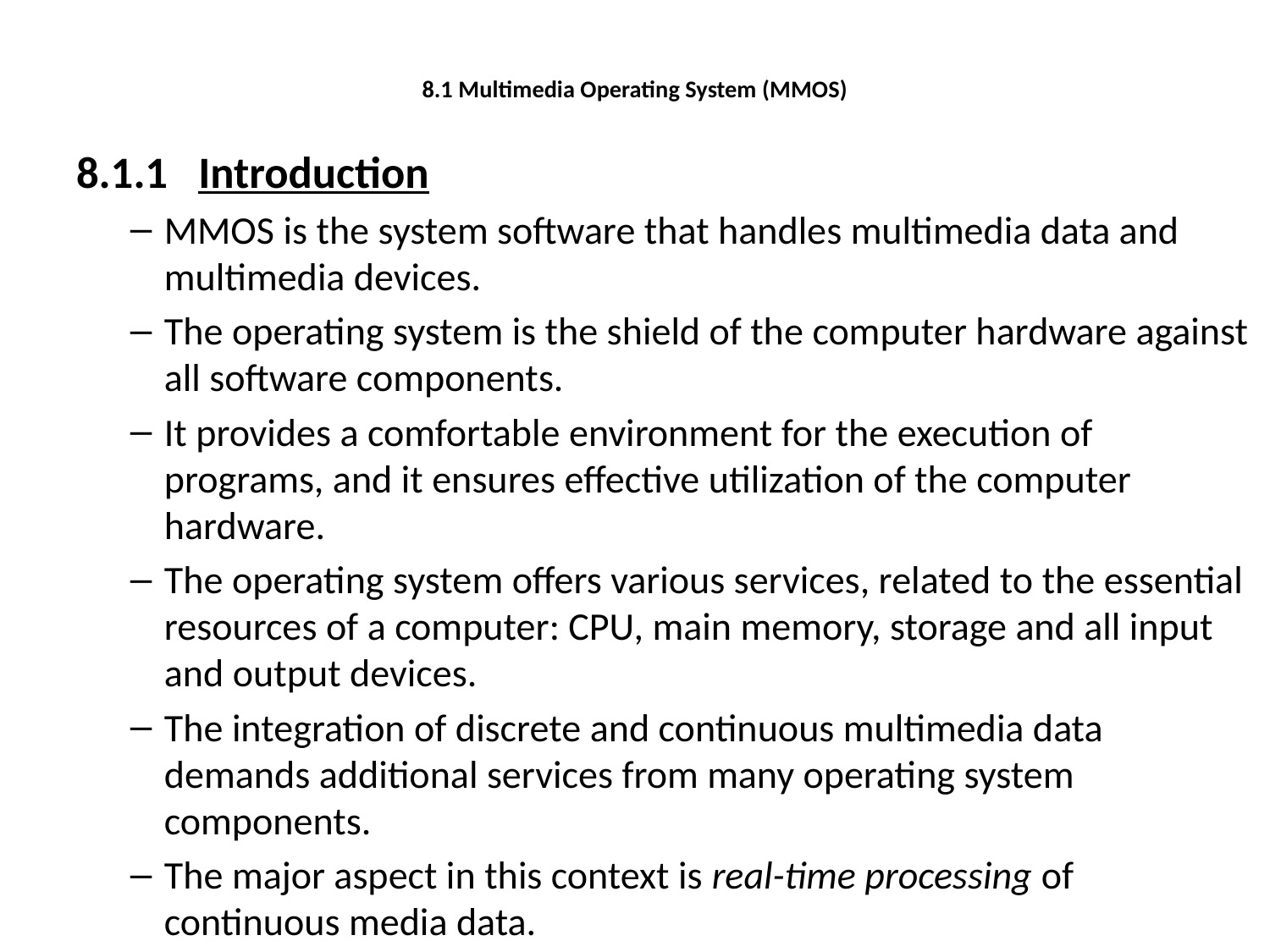

# 8.1 Multimedia Operating System (MMOS)
8.1.1   Introduction
MMOS is the system software that handles multimedia data and multimedia devices.
The operating system is the shield of the computer hardware against all software components.
It provides a comfortable environment for the execution of programs, and it ensures effective utilization of the computer hardware.
The operating system offers various services, related to the essential resources of a computer: CPU, main memory, storage and all input and output devices.
The integration of discrete and continuous multimedia data demands additional services from many operating system components.
The major aspect in this context is real-time processing of continuous media data.